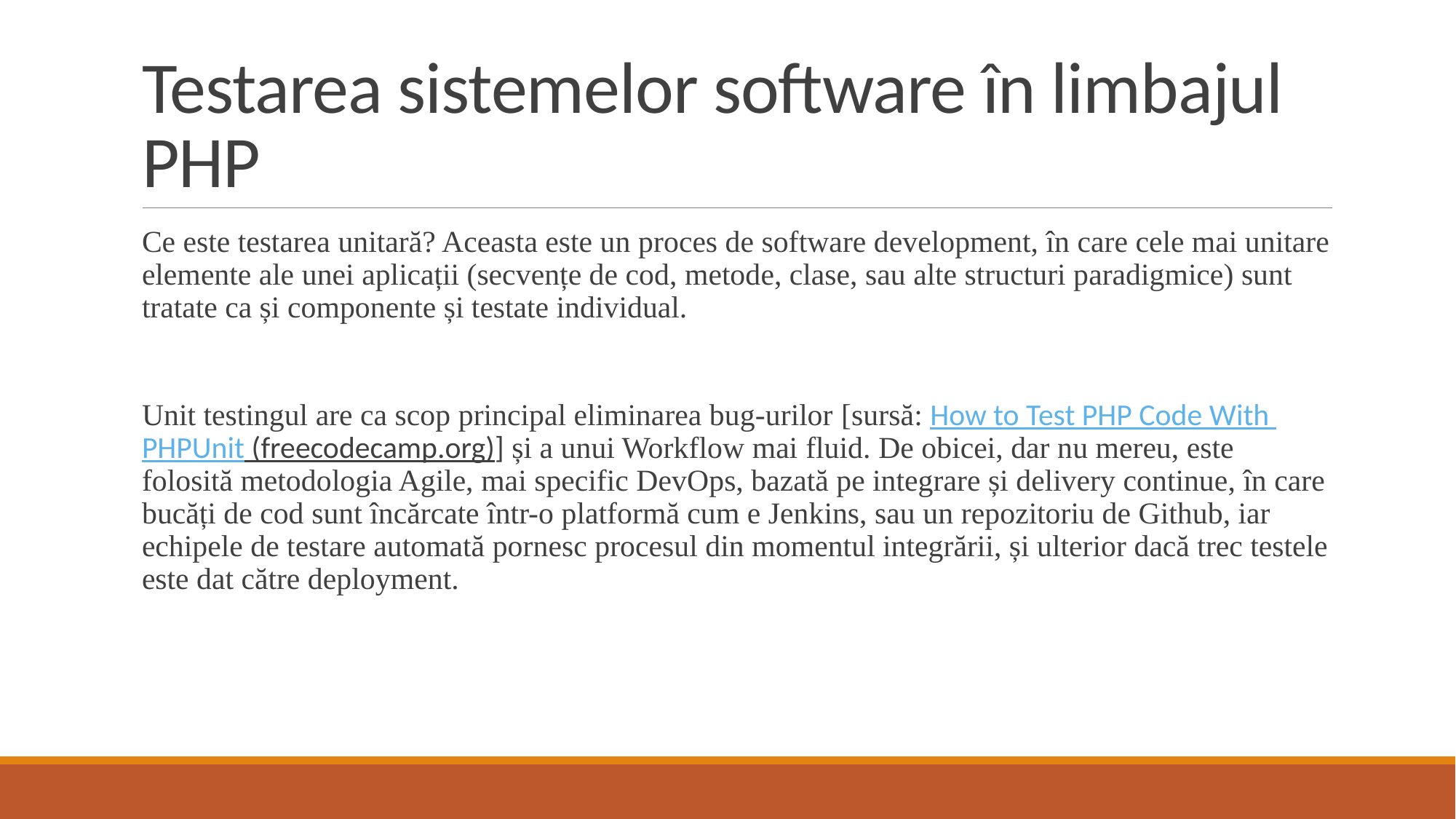

# Testarea sistemelor software în limbajul PHP
Ce este testarea unitară? Aceasta este un proces de software development, în care cele mai unitare elemente ale unei aplicații (secvențe de cod, metode, clase, sau alte structuri paradigmice) sunt tratate ca și componente și testate individual.

Unit testingul are ca scop principal eliminarea bug-urilor [sursă: How to Test PHP Code With PHPUnit (freecodecamp.org)] și a unui Workflow mai fluid. De obicei, dar nu mereu, este folosită metodologia Agile, mai specific DevOps, bazată pe integrare și delivery continue, în care bucăți de cod sunt încărcate într-o platformă cum e Jenkins, sau un repozitoriu de Github, iar echipele de testare automată pornesc procesul din momentul integrării, și ulterior dacă trec testele este dat către deployment.